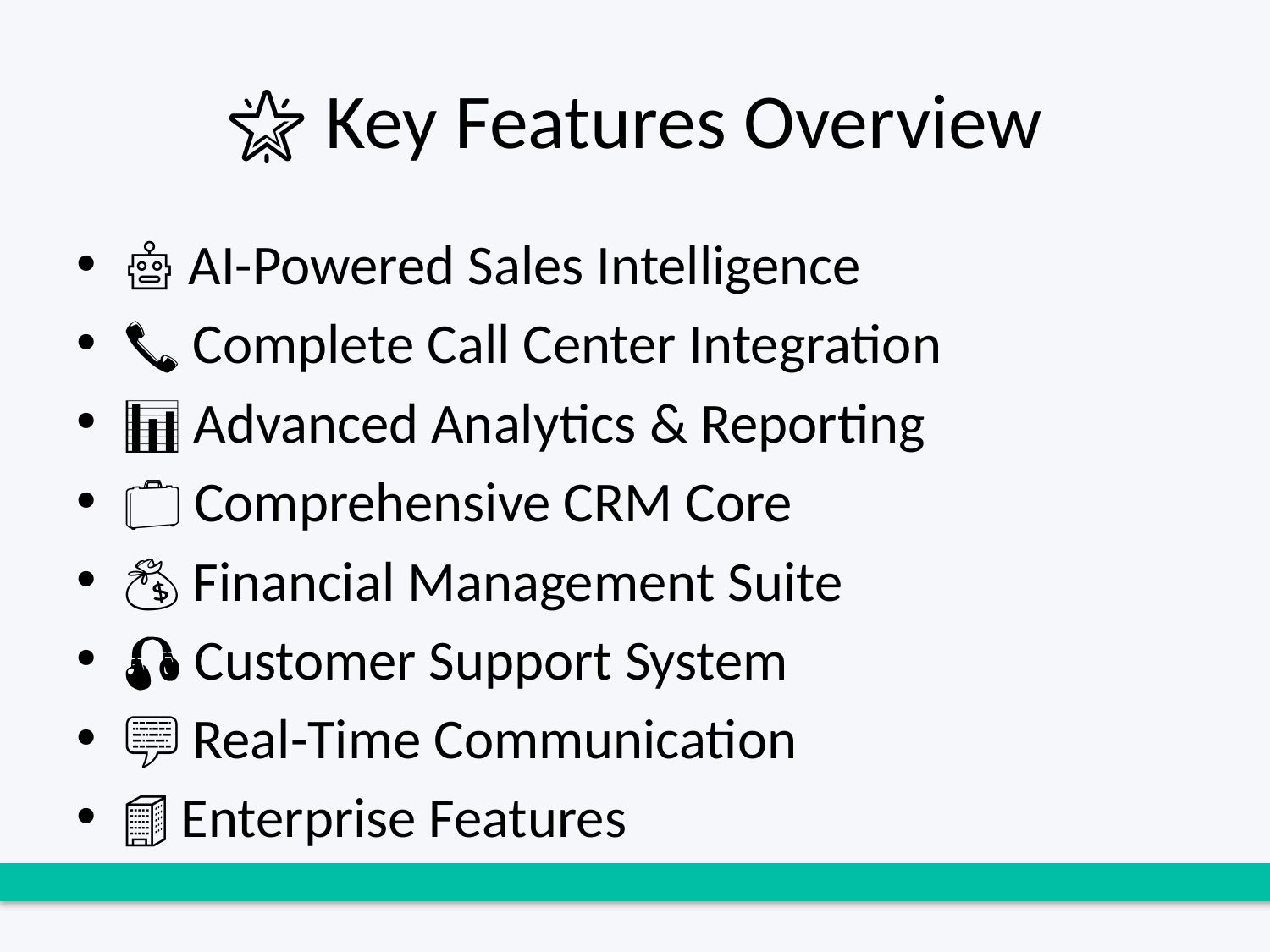

# 🌟 Key Features Overview
🤖 AI-Powered Sales Intelligence
📞 Complete Call Center Integration
📊 Advanced Analytics & Reporting
💼 Comprehensive CRM Core
💰 Financial Management Suite
🎧 Customer Support System
💬 Real-Time Communication
🏢 Enterprise Features